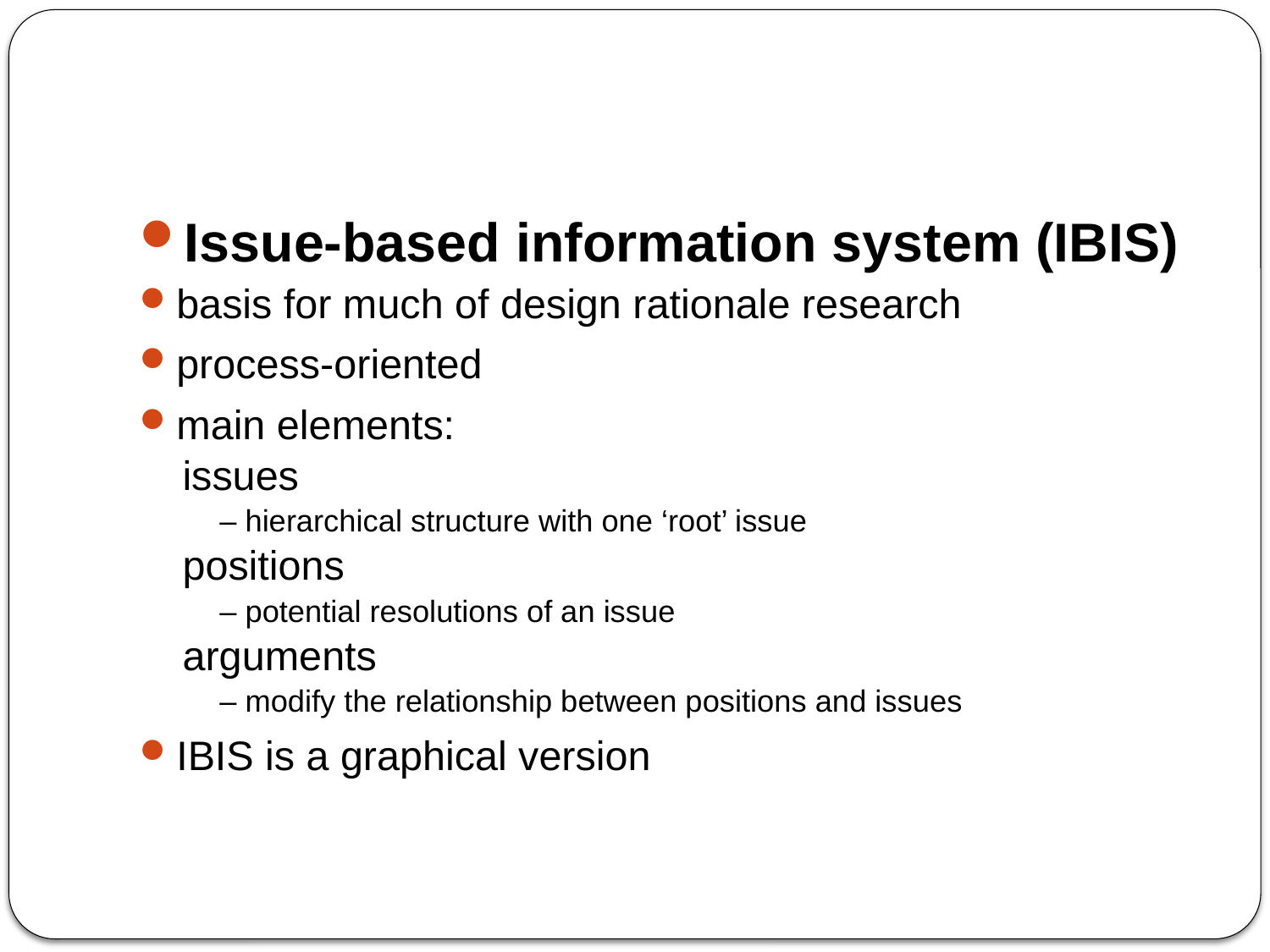

#
Issue-based information system (IBIS)
basis for much of design rationale research
process-oriented
main elements:
issues
– hierarchical structure with one ‘root’ issue
positions
– potential resolutions of an issue
arguments
– modify the relationship between positions and issues
IBIS is a graphical version